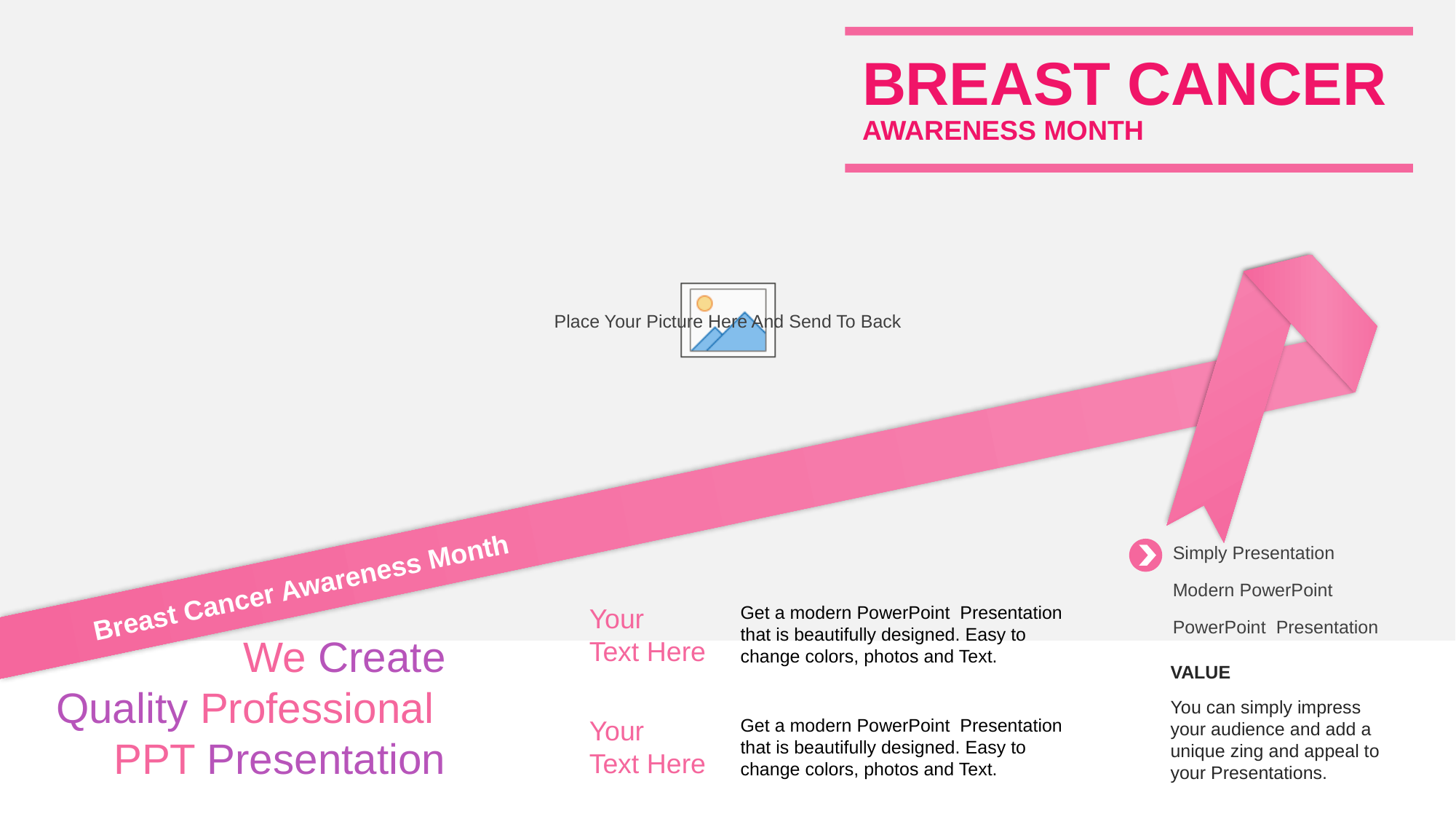

BREAST CANCER
AWARENESS MONTH

Breast Cancer Awareness Month
Simply Presentation
Modern PowerPoint
PowerPoint  Presentation

Your
Text Here
Get a modern PowerPoint  Presentation that is beautifully designed. Easy to change colors, photos and Text.
Your
Text Here
Get a modern PowerPoint  Presentation that is beautifully designed. Easy to change colors, photos and Text.
We Create
Quality Professional
PPT Presentation
VALUE
You can simply impress your audience and add a unique zing and appeal to your Presentations.